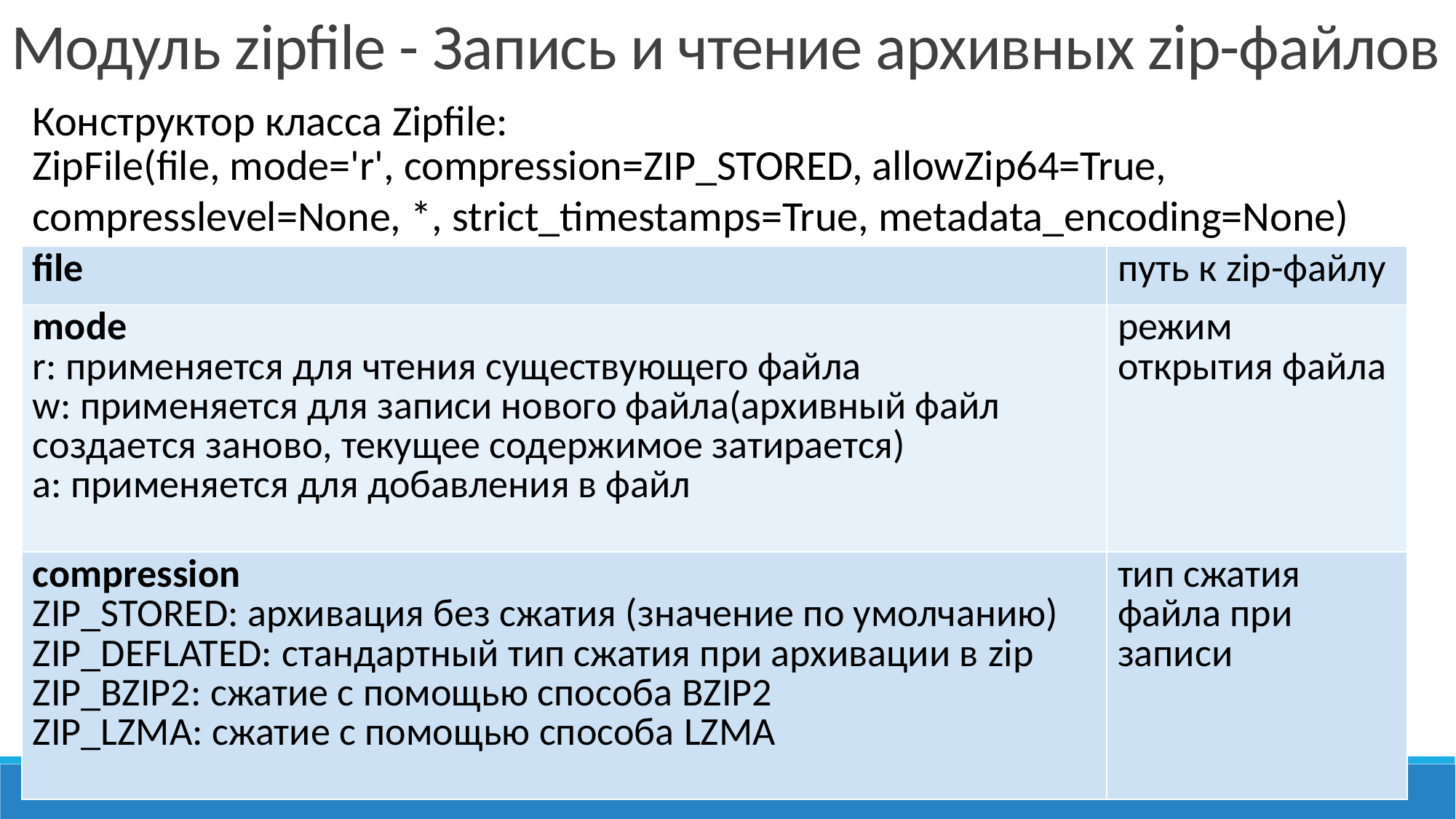

Модуль zipfile - Запись и чтение архивных zip-файлов
Конструктор класса Zipfile:
ZipFile(file, mode='r', compression=ZIP_STORED, allowZip64=True, compresslevel=None, *, strict_timestamps=True, metadata_encoding=None)
| file | путь к zip-файлу |
| --- | --- |
| mode r: применяется для чтения существующего файла w: применяется для записи нового файла(архивный файл создается заново, текущее содержимое затирается) a: применяется для добавления в файл | режим открытия файла |
| compression ZIP\_STORED: архивация без сжатия (значение по умолчанию) ZIP\_DEFLATED: стандартный тип сжатия при архивации в zip ZIP\_BZIP2: сжатие с помощью способа BZIP2 ZIP\_LZMA: сжатие с помощью способа LZMA | тип сжатия файла при записи |